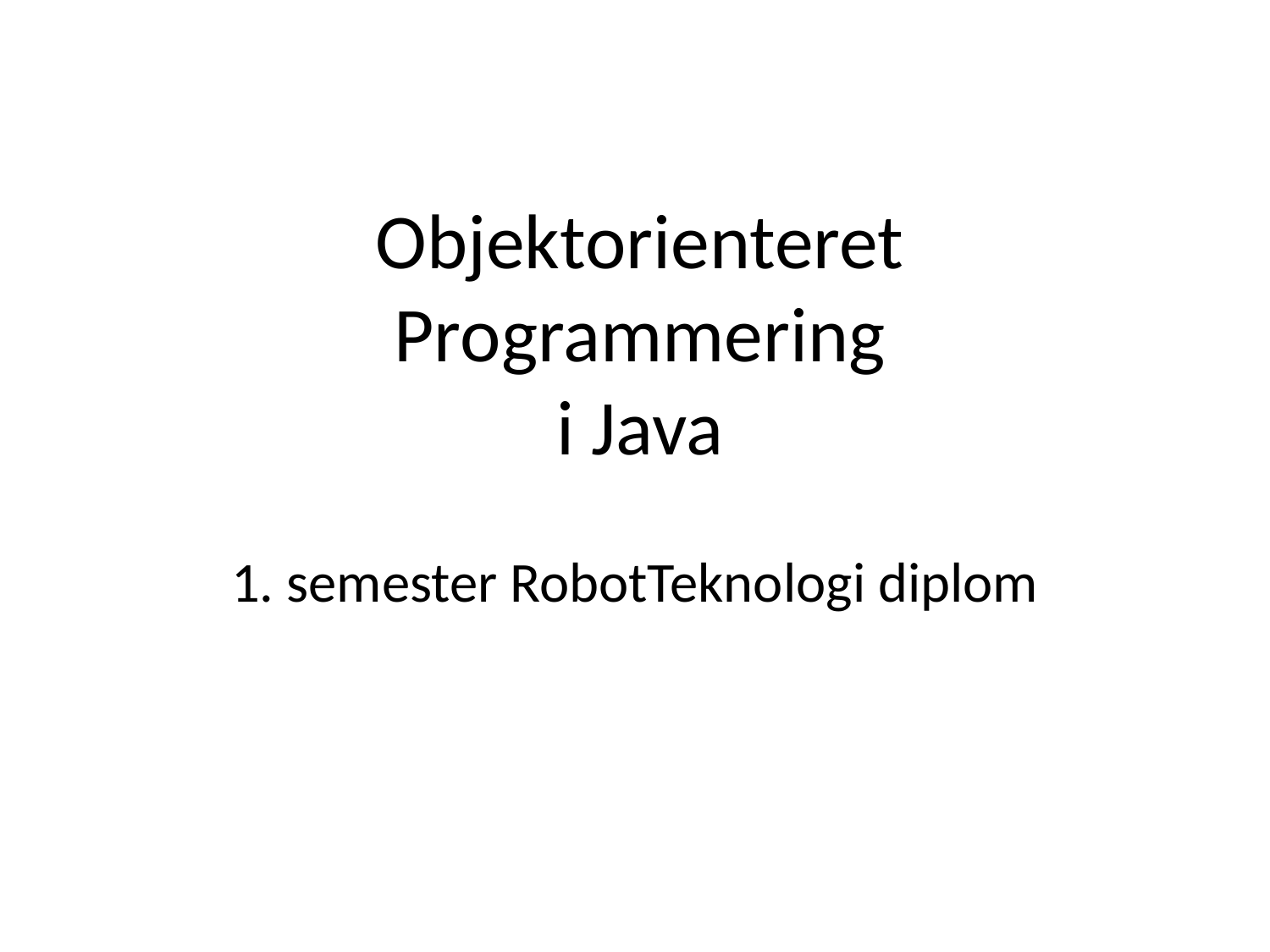

# Objektorienteret Programmering i Java
1. semester RobotTeknologi diplom